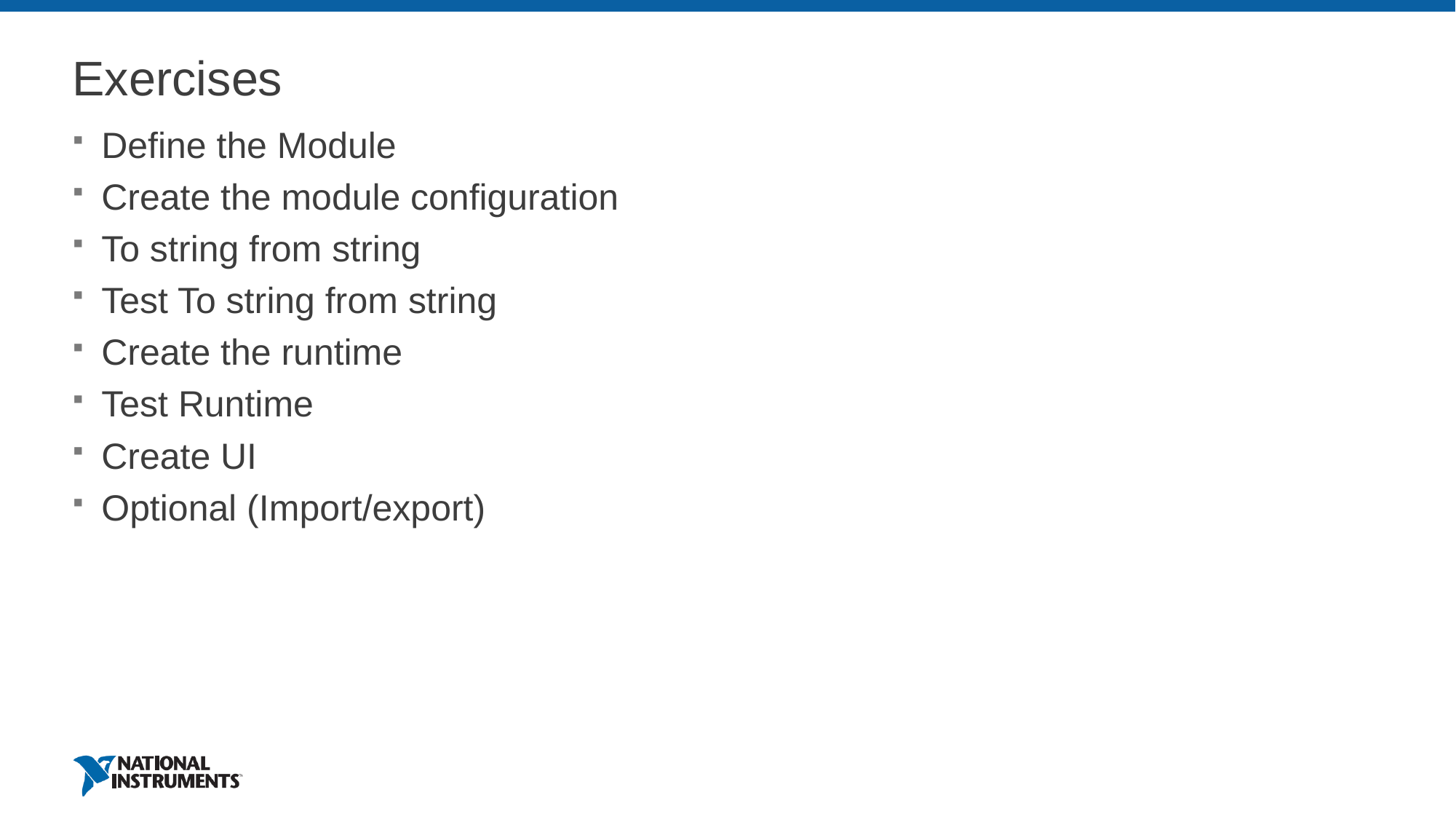

# Exercises
Define the Module
Create the module configuration
To string from string
Test To string from string
Create the runtime
Test Runtime
Create UI
Optional (Import/export)